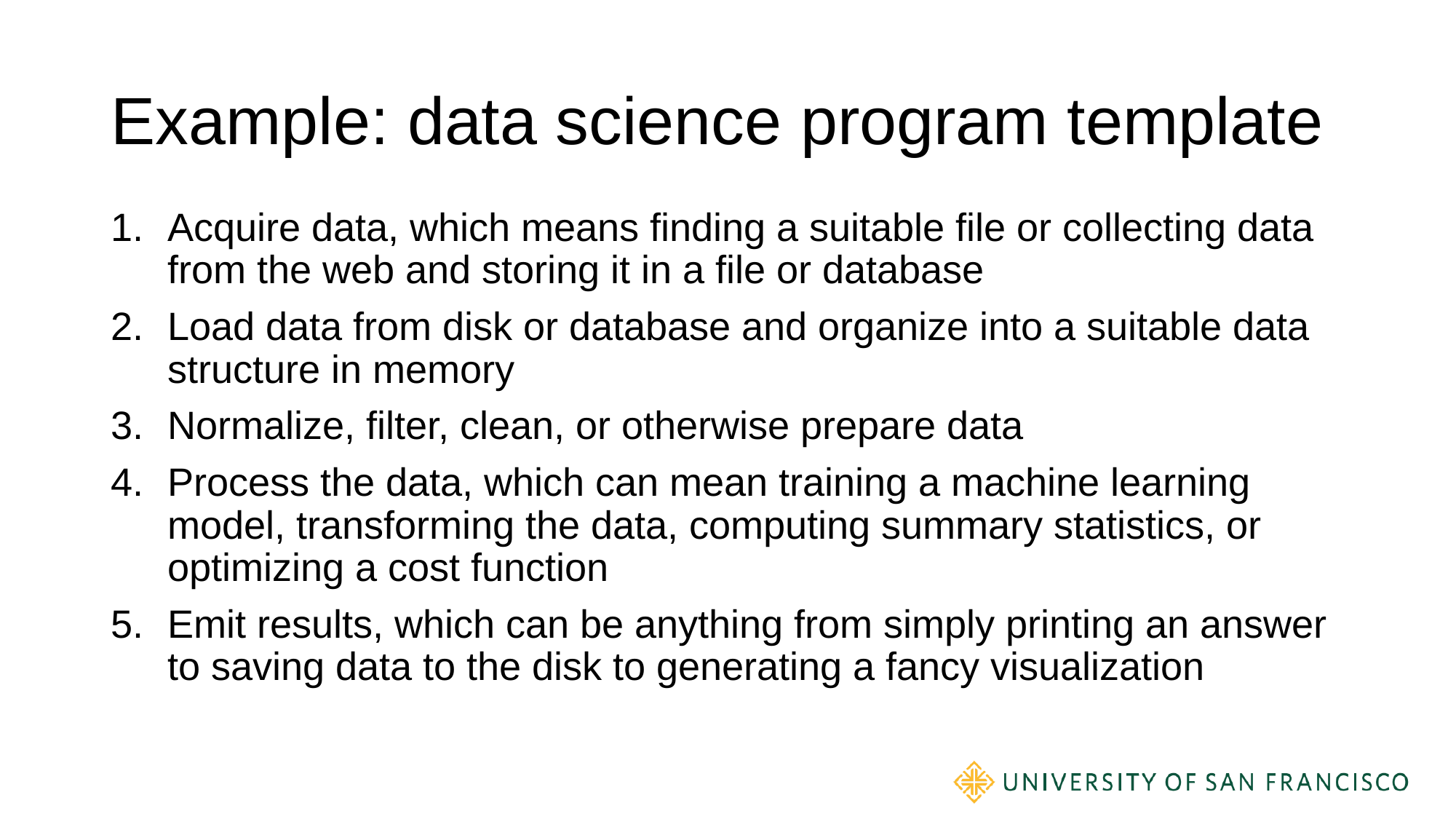

# Example: data science program template
Acquire data, which means finding a suitable file or collecting data from the web and storing it in a file or database
Load data from disk or database and organize into a suitable data structure in memory
Normalize, filter, clean, or otherwise prepare data
Process the data, which can mean training a machine learning model, transforming the data, computing summary statistics, or optimizing a cost function
Emit results, which can be anything from simply printing an answer to saving data to the disk to generating a fancy visualization